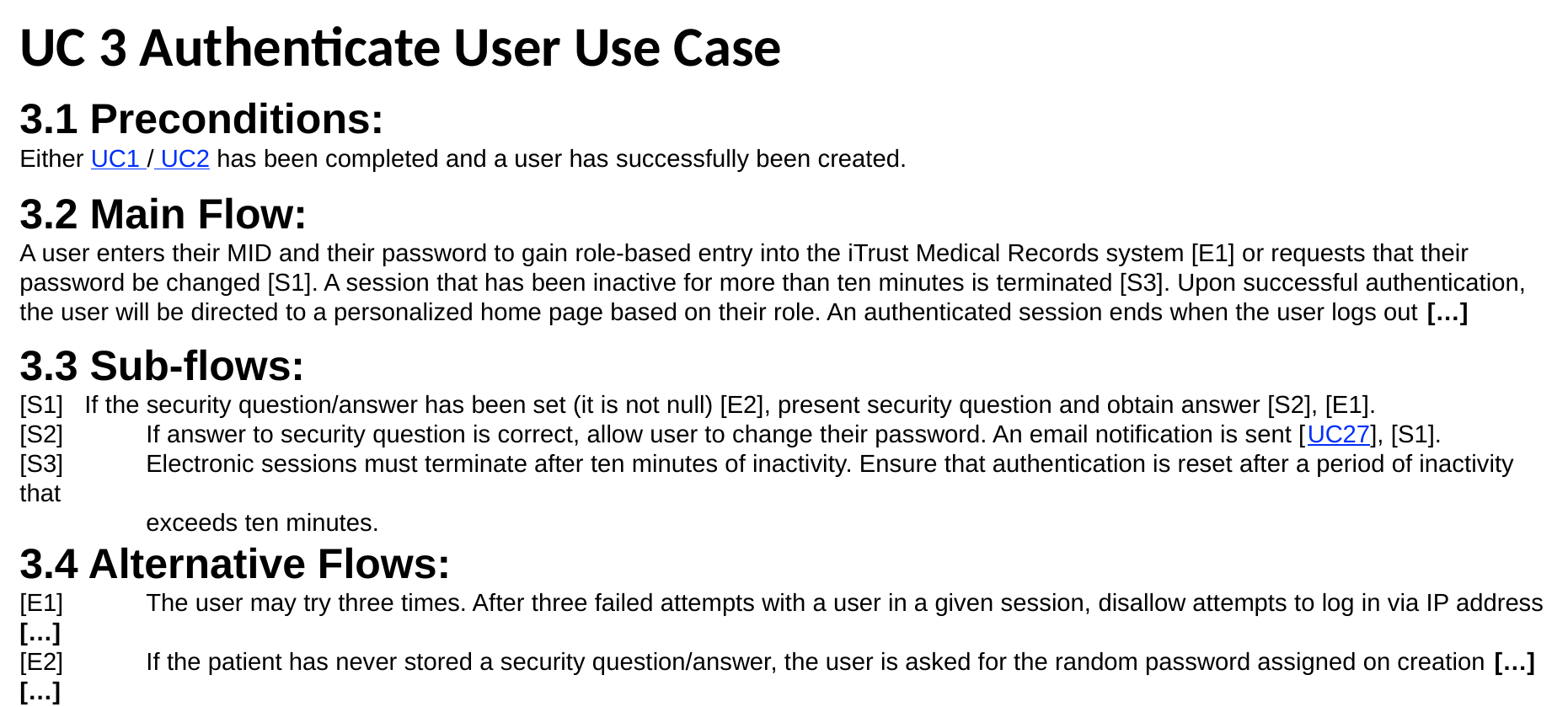

UC 3 Authenticate User Use Case

3.1 Preconditions:
Either UC1 / UC2 has been completed and a user has successfully been created.

3.2 Main Flow:
A user enters their MID and their password to gain role-based entry into the iTrust Medical Records system [E1] or requests that their password be changed [S1]. A session that has been inactive for more than ten minutes is terminated [S3]. Upon successful authentication, the user will be directed to a personalized home page based on their role. An authenticated session ends when the user logs out […]

3.3 Sub-flows:
[S1]   If the security question/answer has been set (it is not null) [E2], present security question and obtain answer [S2], [E1].
[S2]	If answer to security question is correct, allow user to change their password. An email notification is sent [UC27], [S1].
[S3]	Electronic sessions must terminate after ten minutes of inactivity. Ensure that authentication is reset after a period of inactivity that
	exceeds ten minutes.
3.4 Alternative Flows:
[E1]	The user may try three times. After three failed attempts with a user in a given session, disallow attempts to log in via IP address […]
[E2]	If the patient has never stored a security question/answer, the user is asked for the random password assigned on creation […]
[…]
3.5 Logging […]